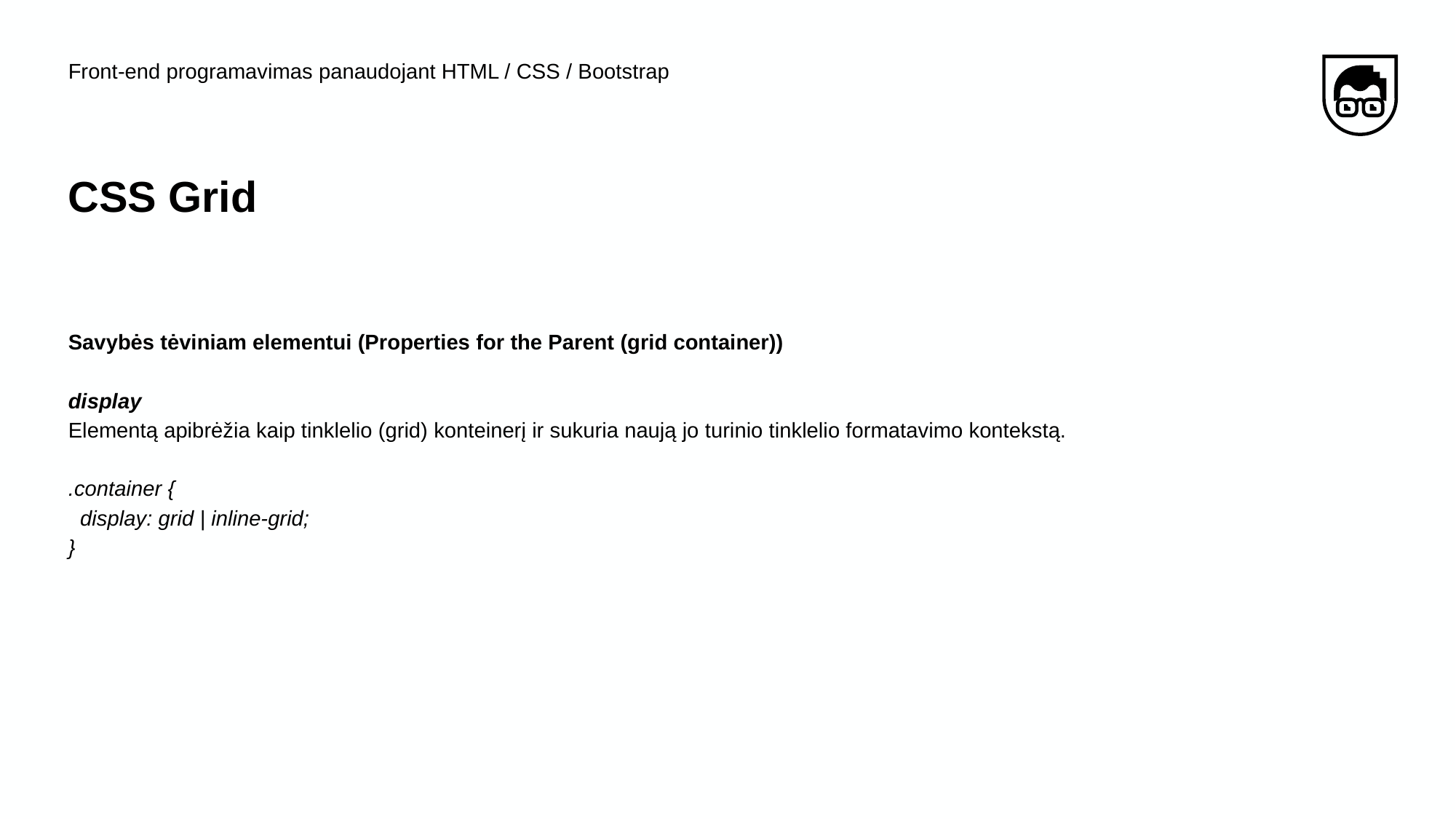

Front-end programavimas panaudojant HTML / CSS / Bootstrap
# CSS Grid
Savybės tėviniam elementui (Properties for the Parent (grid container))

display
Elementą apibrėžia kaip tinklelio (grid) konteinerį ir sukuria naują jo turinio tinklelio formatavimo kontekstą.

.container {
  display: grid | inline-grid;
}